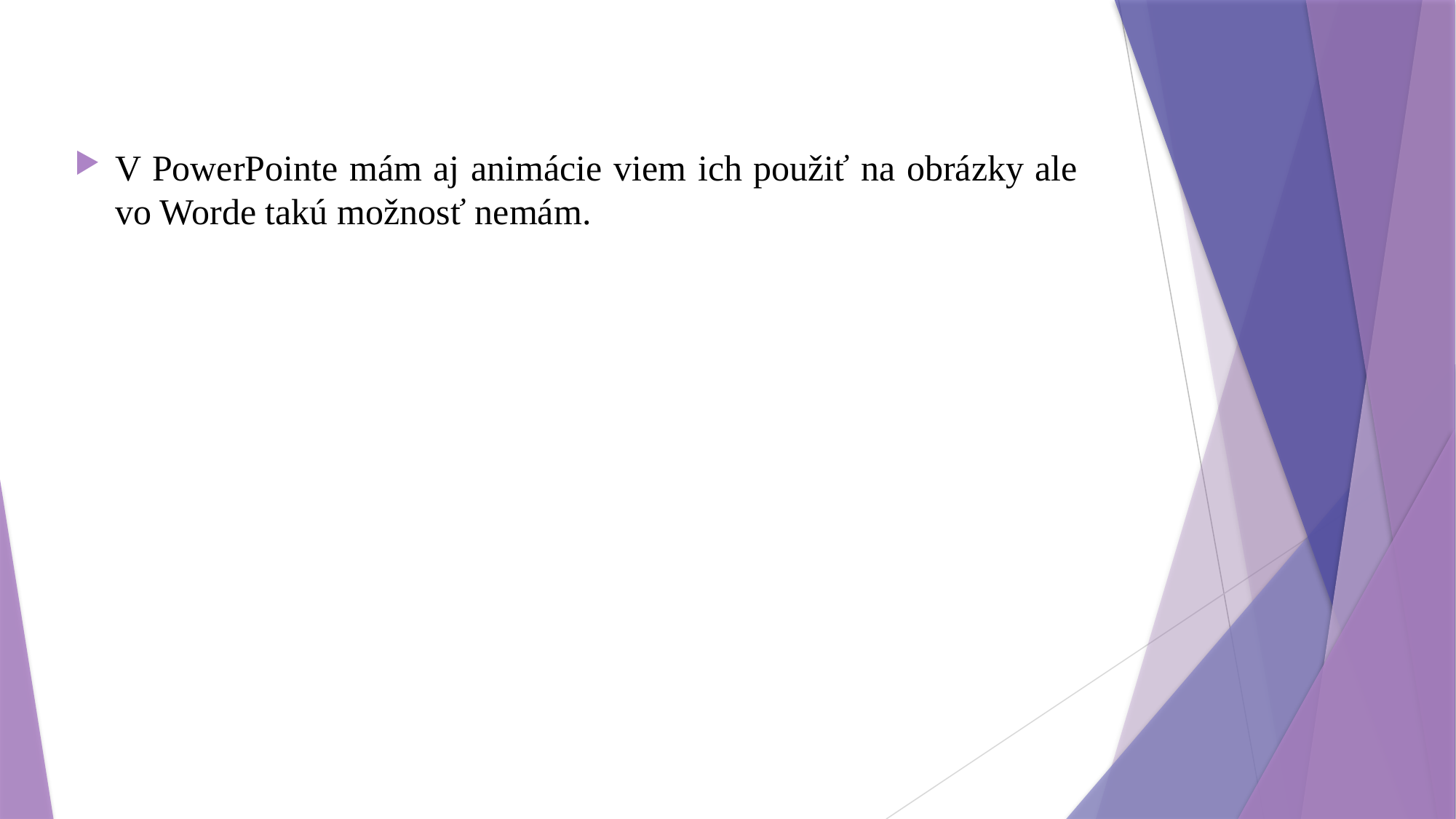

V PowerPointe mám aj animácie viem ich použiť na obrázky ale vo Worde takú možnosť nemám.